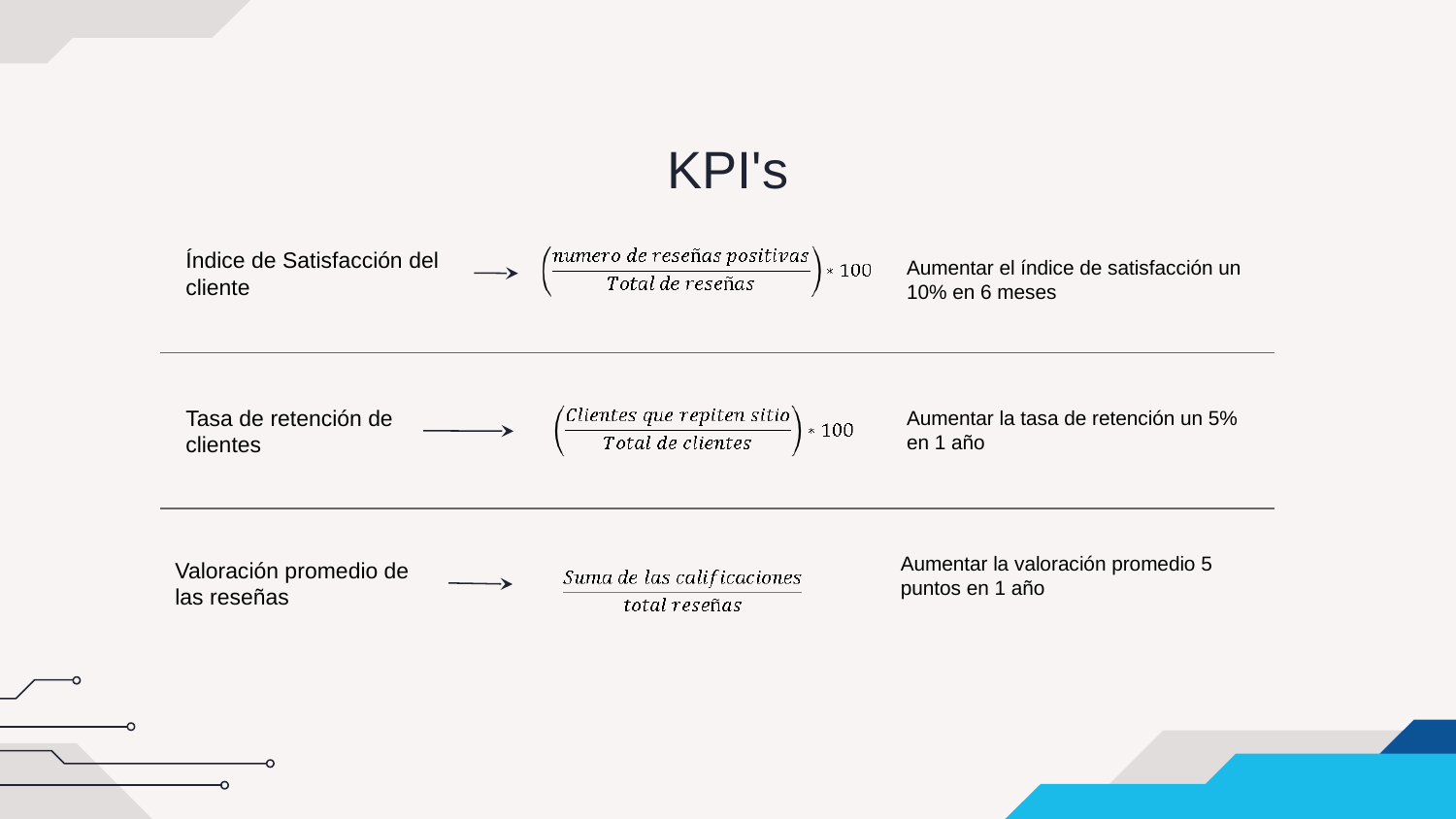

# KPI's

Aumentar el índice de satisfacción un 10% en 6 meses
Índice de Satisfacción del cliente

Aumentar la tasa de retención un 5% en 1 año

Tasa de retención de clientes
Aumentar la valoración promedio 5 puntos en 1 año

Valoración promedio de las reseñas